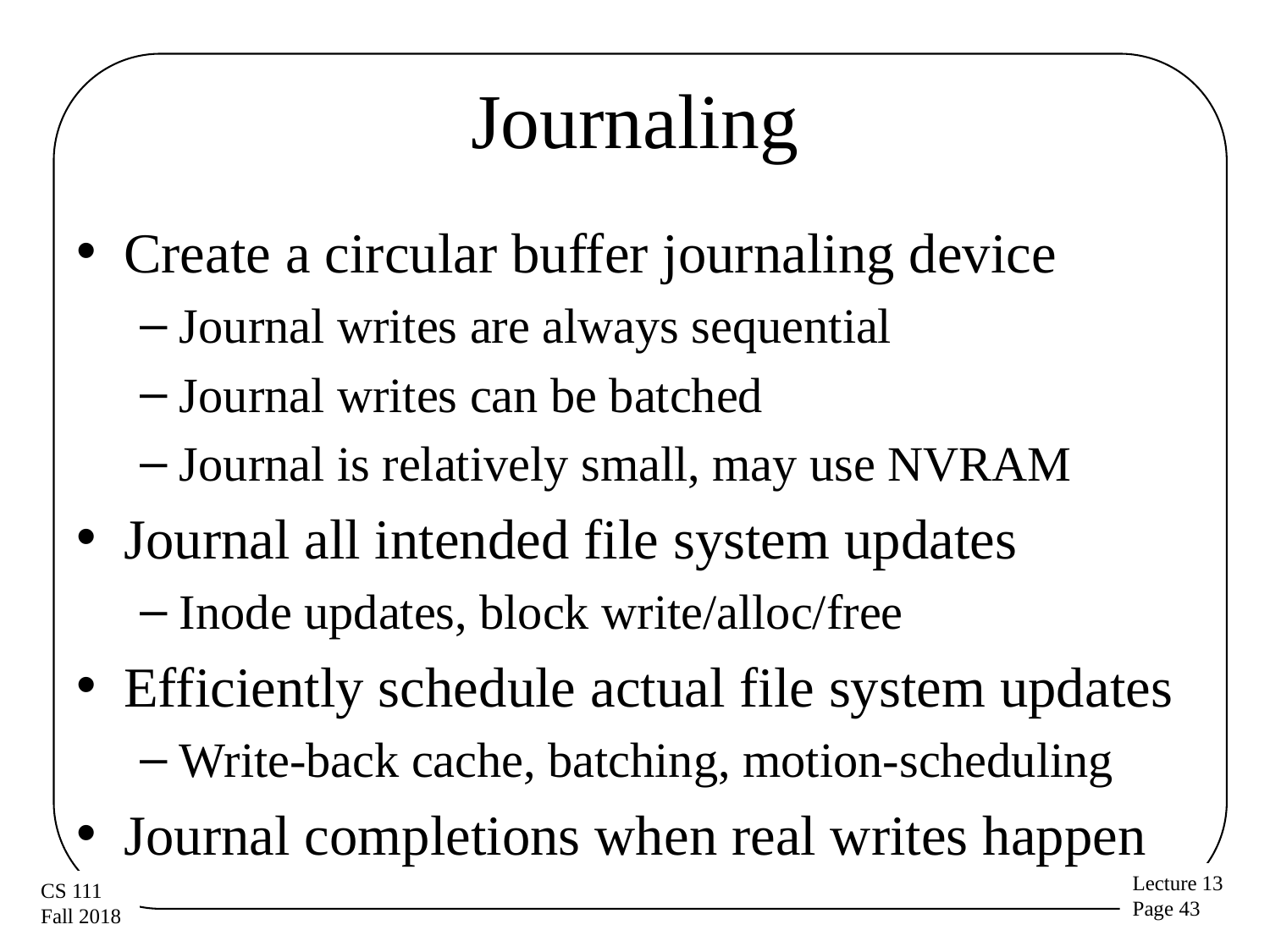

# Journaling
Create a circular buffer journaling device
Journal writes are always sequential
Journal writes can be batched
Journal is relatively small, may use NVRAM
Journal all intended file system updates
Inode updates, block write/alloc/free
Efficiently schedule actual file system updates
Write-back cache, batching, motion-scheduling
Journal completions when real writes happen